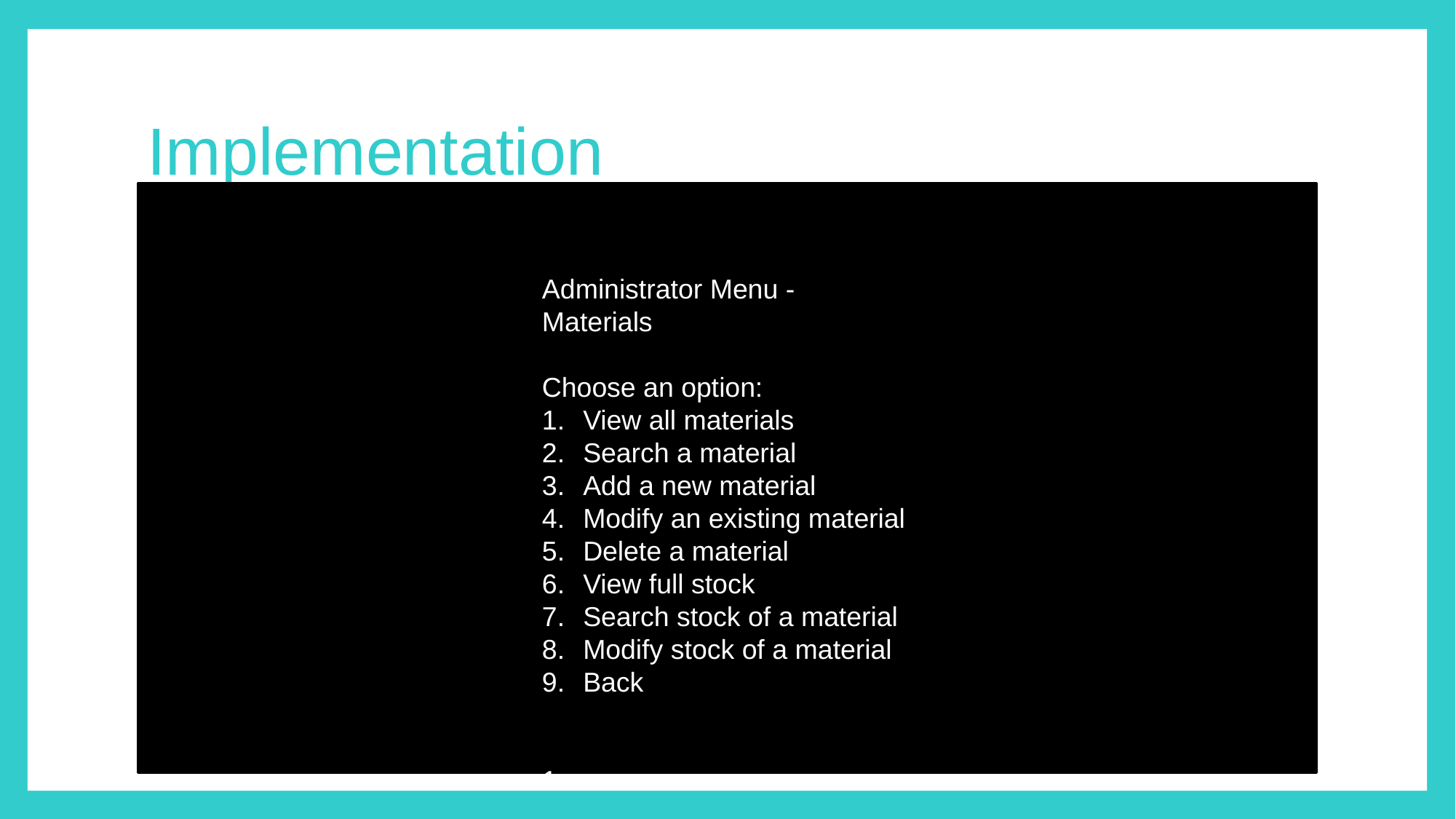

# Implementation

Administrator Menu - Materials

Choose an option:
View all materials
Search a material
Add a new material
Modify an existing material
Delete a material
View full stock
Search stock of a material
Modify stock of a material
Back

1